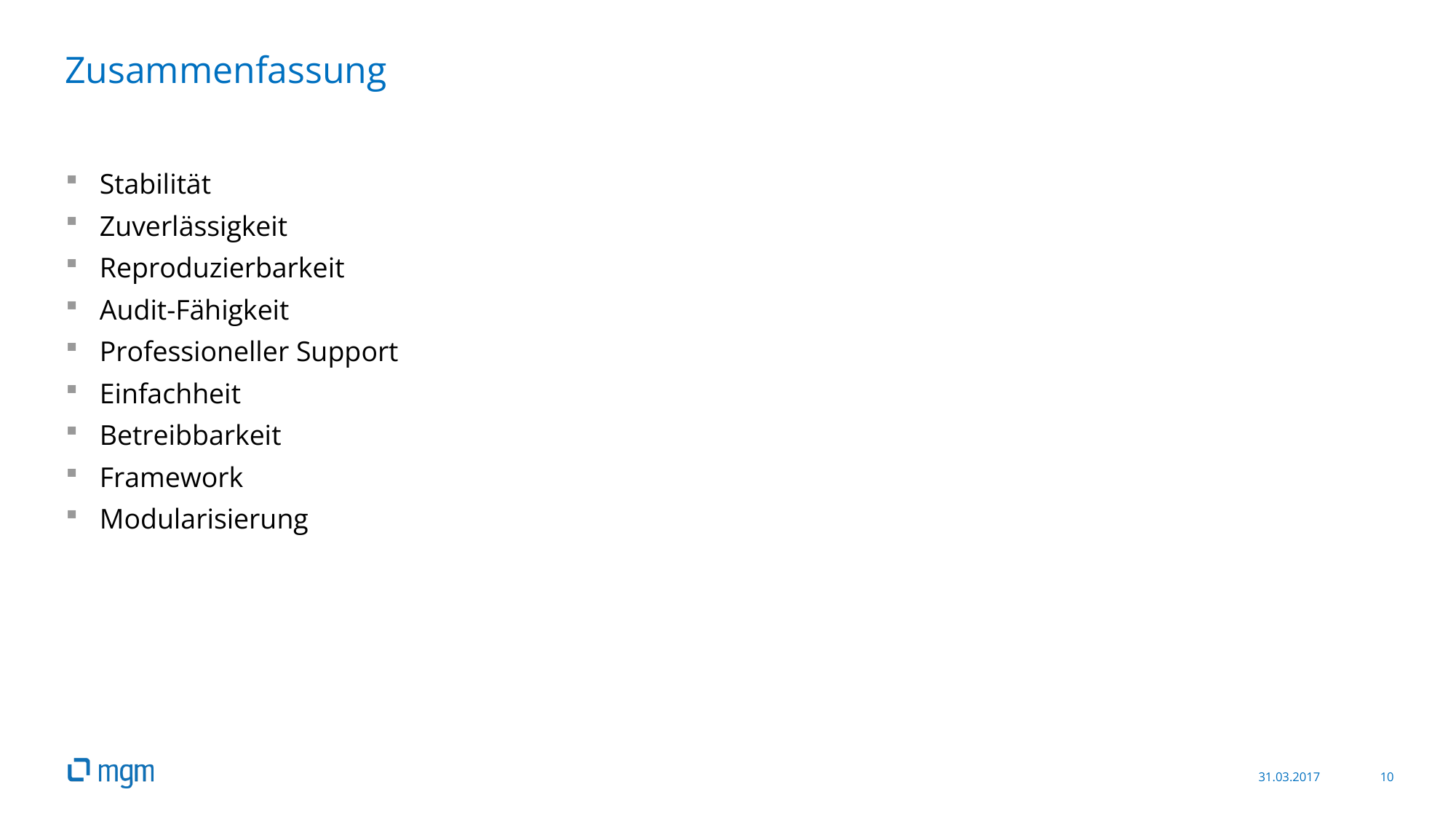

# Zusammenfassung
Stabilität
Zuverlässigkeit
Reproduzierbarkeit
Audit-Fähigkeit
Professioneller Support
Einfachheit
Betreibbarkeit
Framework
Modularisierung